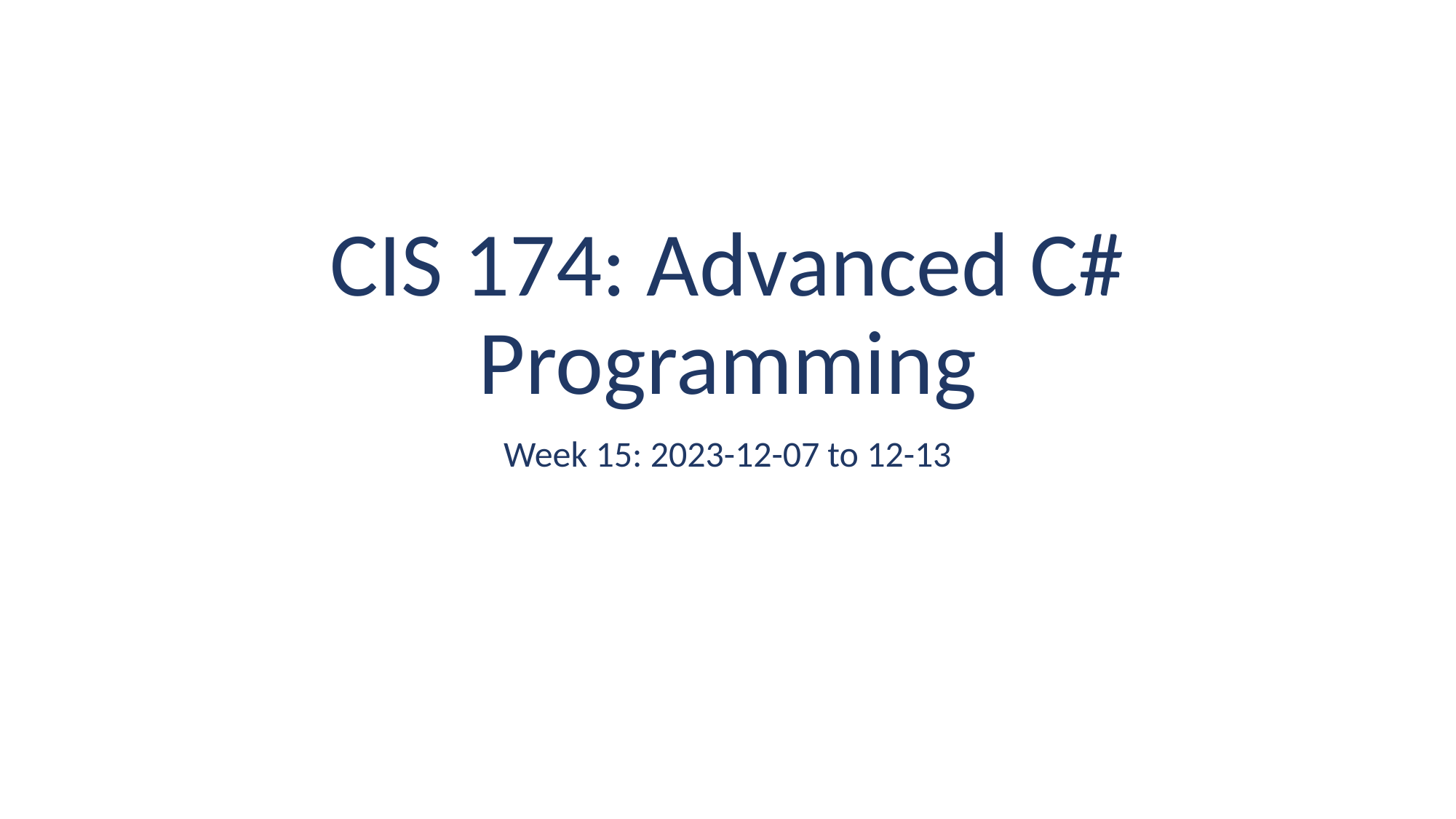

# CIS 174: Advanced C# Programming
Week 15: 2023-12-07 to 12-13